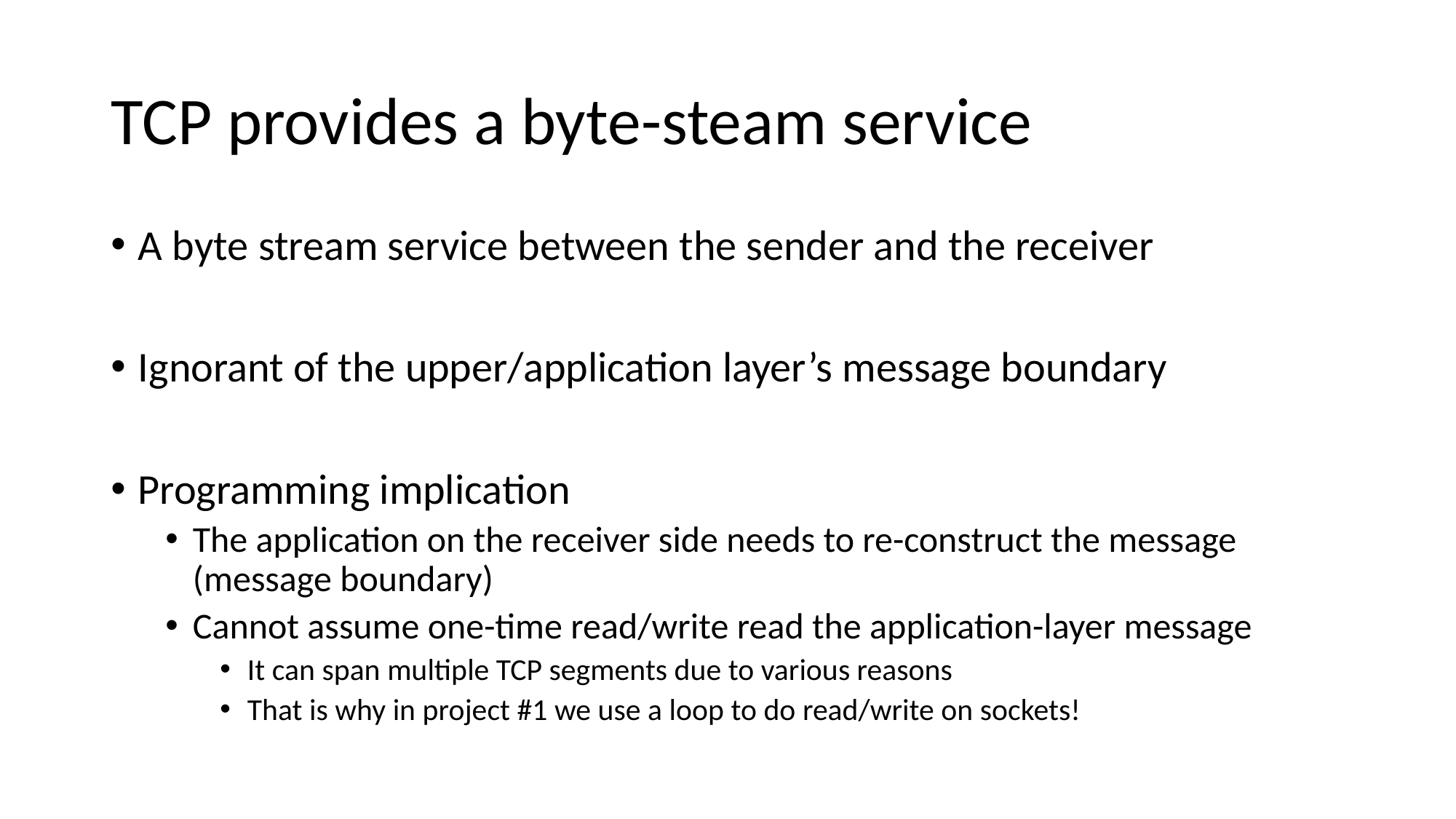

# TCP provides a byte-steam service
A byte stream service between the sender and the receiver

Ignorant of the upper/application layer’s message boundary

Programming implication
The application on the receiver side needs to re-construct the message (message boundary)
Cannot assume one-time read/write read the application-layer message
It can span multiple TCP segments due to various reasons
That is why in project #1 we use a loop to do read/write on sockets!